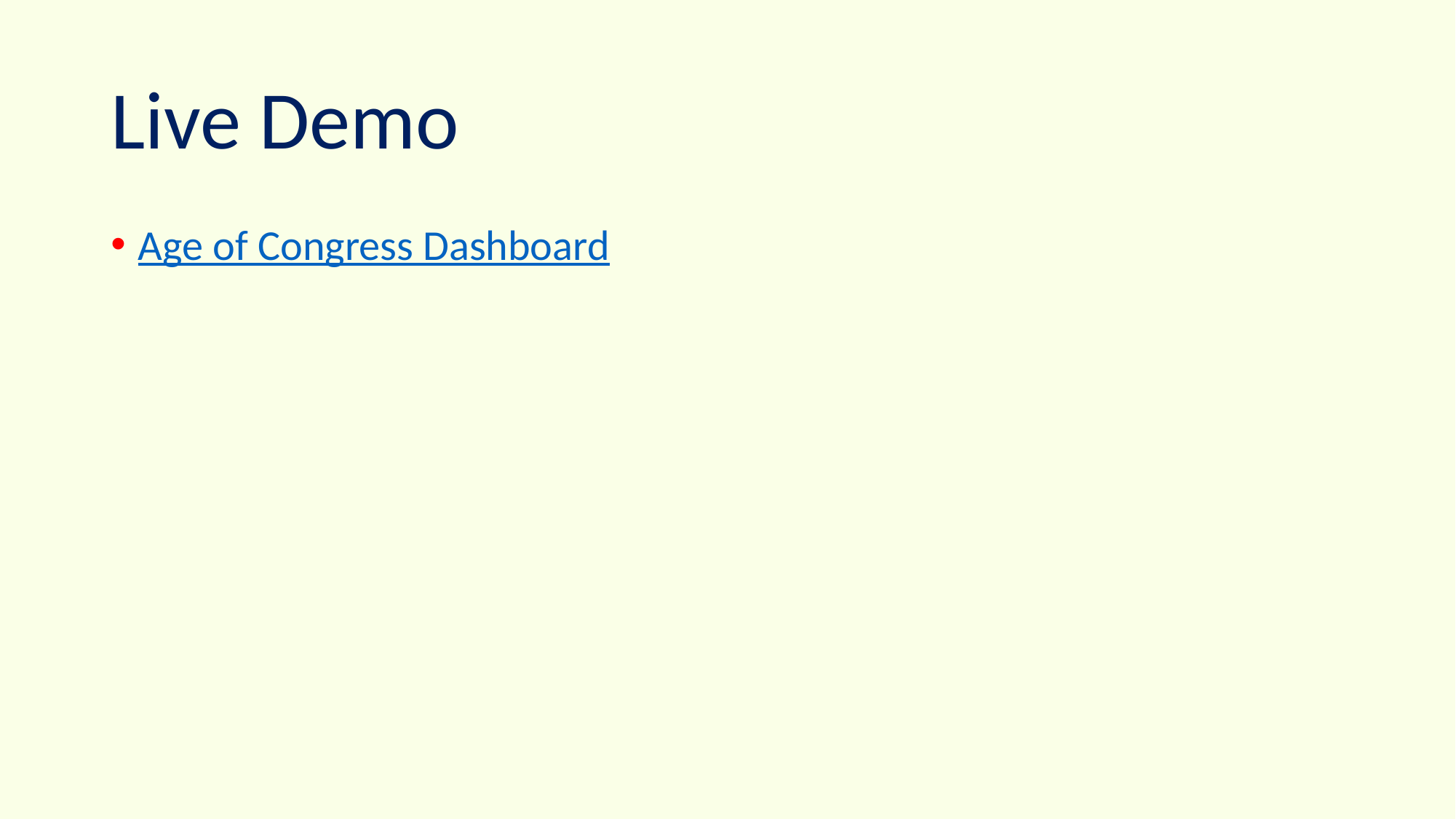

# Live Demo
Age of Congress Dashboard